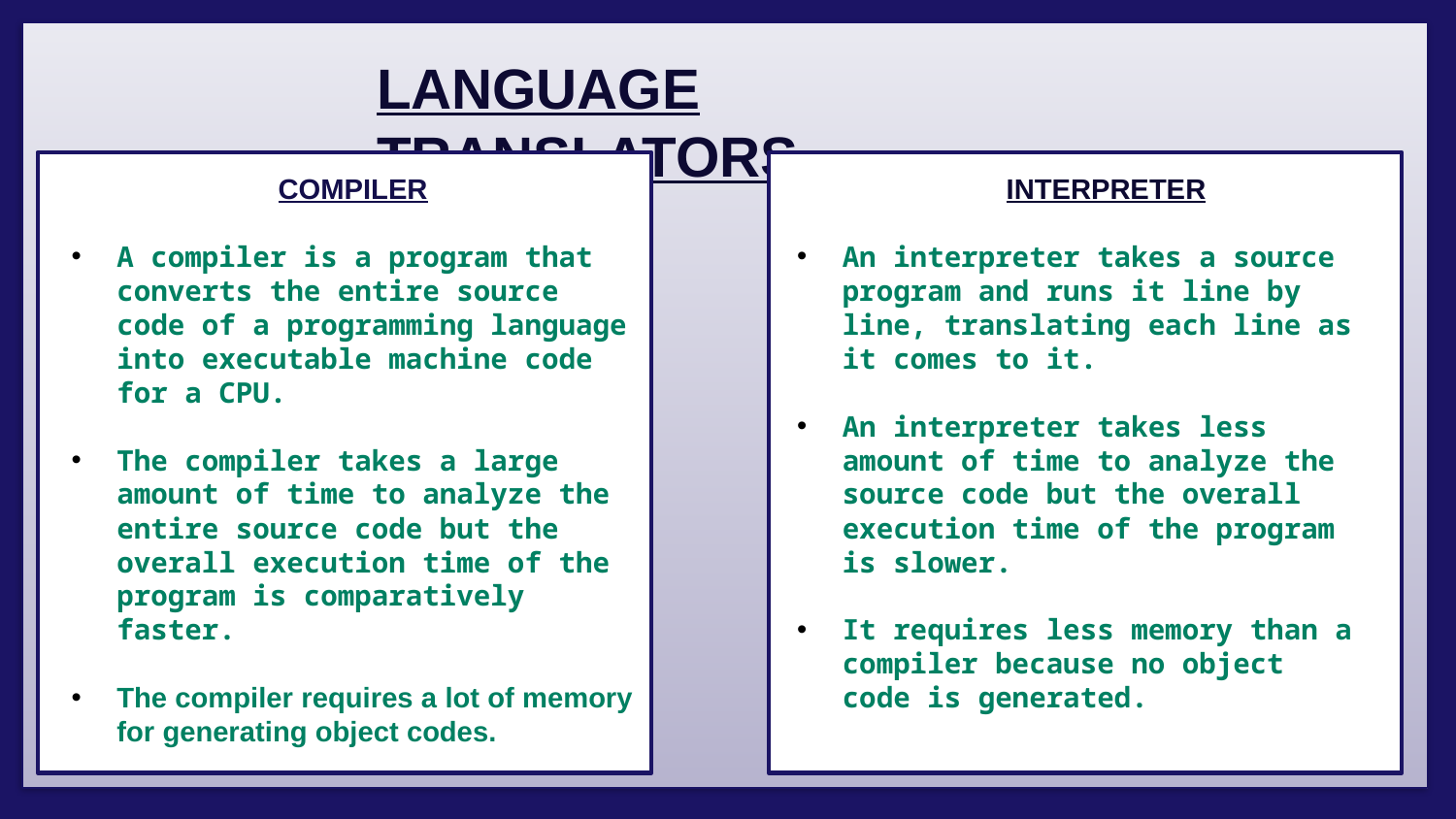

LANGUAGE TRANSLATORS
#

COMPILER
INTERPRETER

A compiler is a program that converts the entire source code of a programming language into executable machine code for a CPU.

The compiler takes a large amount of time to analyze the entire source code but the overall execution time of the program is comparatively faster.

The compiler requires a lot of memory for generating object codes.

An interpreter takes a source program and runs it line by line, translating each line as it comes to it.

An interpreter takes less amount of time to analyze the source code but the overall execution time of the program is slower.

It requires less memory than a compiler because no object code is generated.